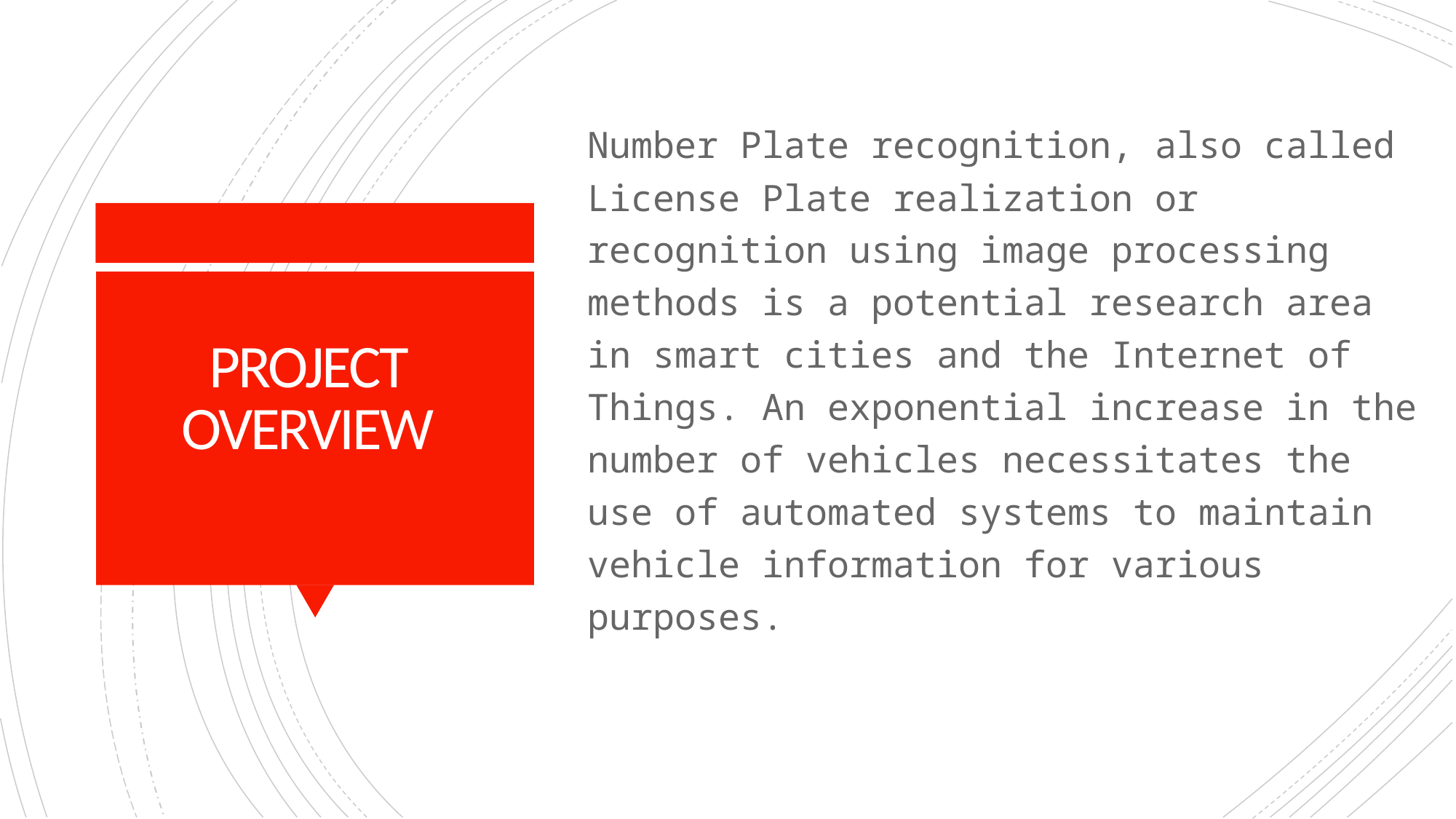

Number Plate recognition, also called License Plate realization or recognition using image processing methods is a potential research area in smart cities and the Internet of Things. An exponential increase in the number of vehicles necessitates the use of automated systems to maintain vehicle information for various purposes.

# PROJECT OVERVIEW